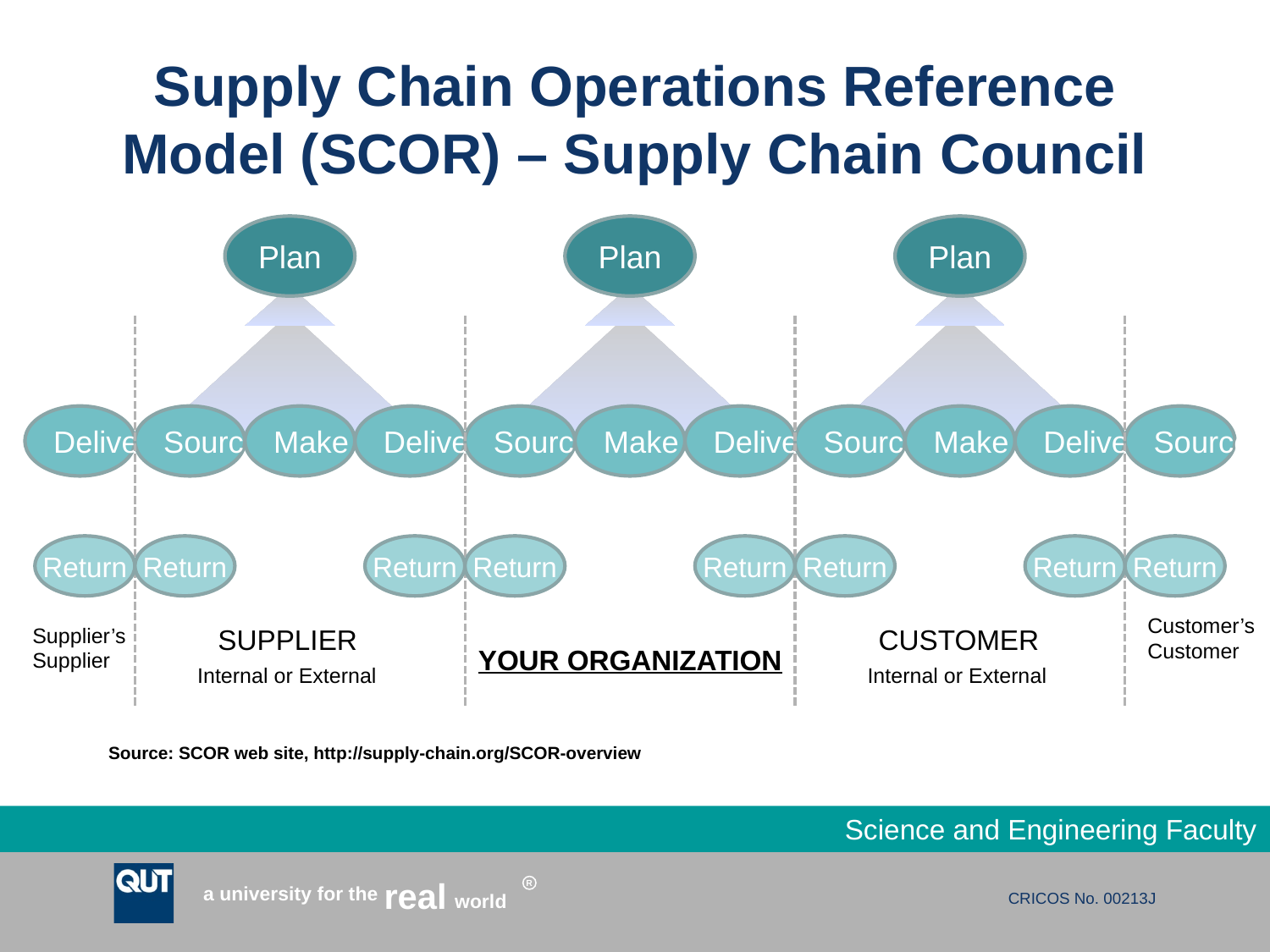

# Supply Chain Operations Reference Model (SCOR) – Supply Chain Council
Plan
Plan
Plan

Deliver
Source
Make
Deliver
Source
Make
Deliver
Source
Make
Deliver
Source
Return
Return
Return
Return
Return
Return
Return
Return
Customer’s Customer
Supplier’s Supplier
SUPPLIER
CUSTOMER
YOUR ORGANIZATION
Internal or External
Internal or External
Source: SCOR web site, http://supply-chain.org/SCOR-overview